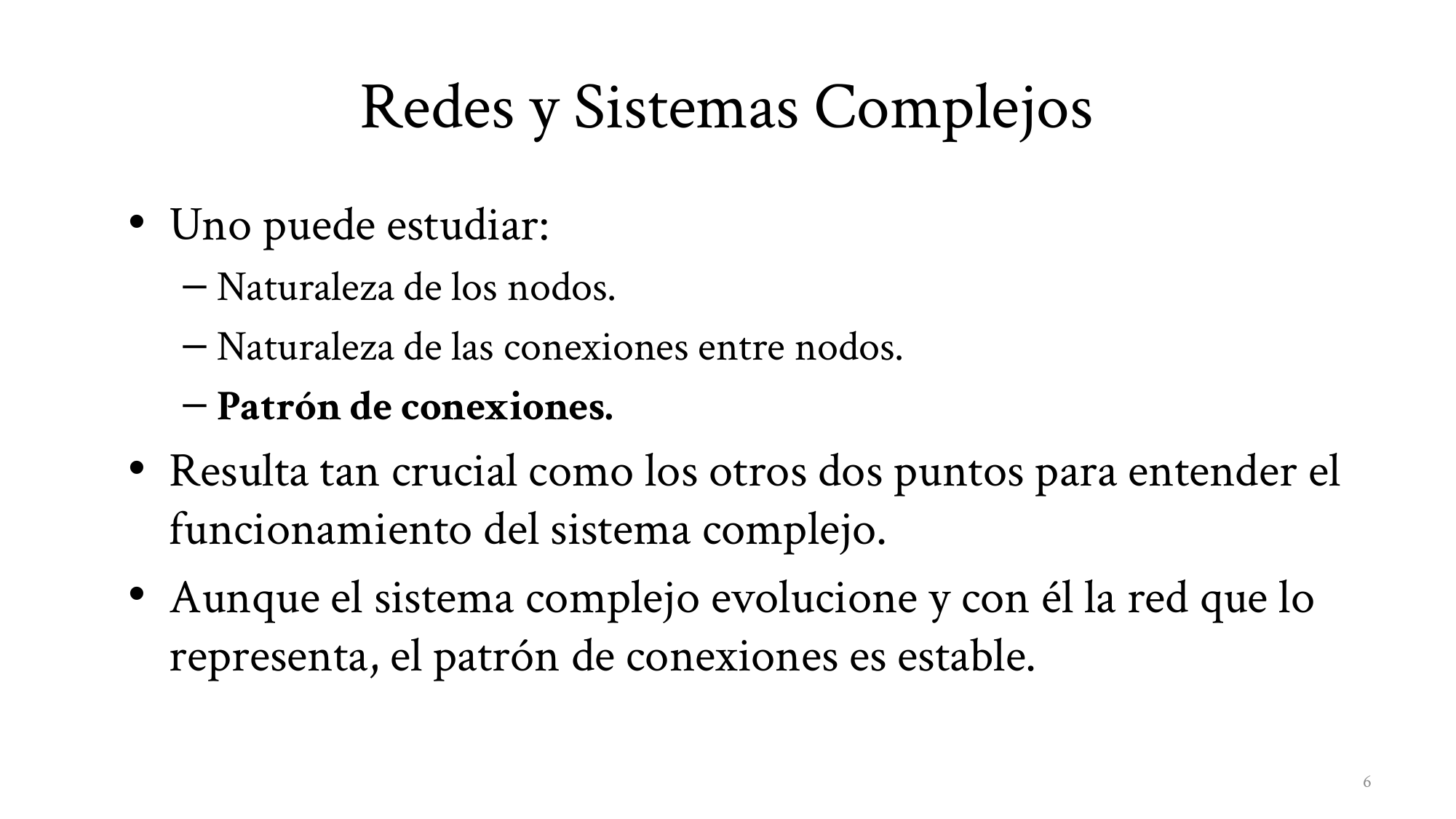

# Redes y Sistemas Complejos
Uno puede estudiar:
Naturaleza de los nodos.
Naturaleza de las conexiones entre nodos.
Patrón de conexiones.
Resulta tan crucial como los otros dos puntos para entender el funcionamiento del sistema complejo.
Aunque el sistema complejo evolucione y con él la red que lo representa, el patrón de conexiones es estable.

6